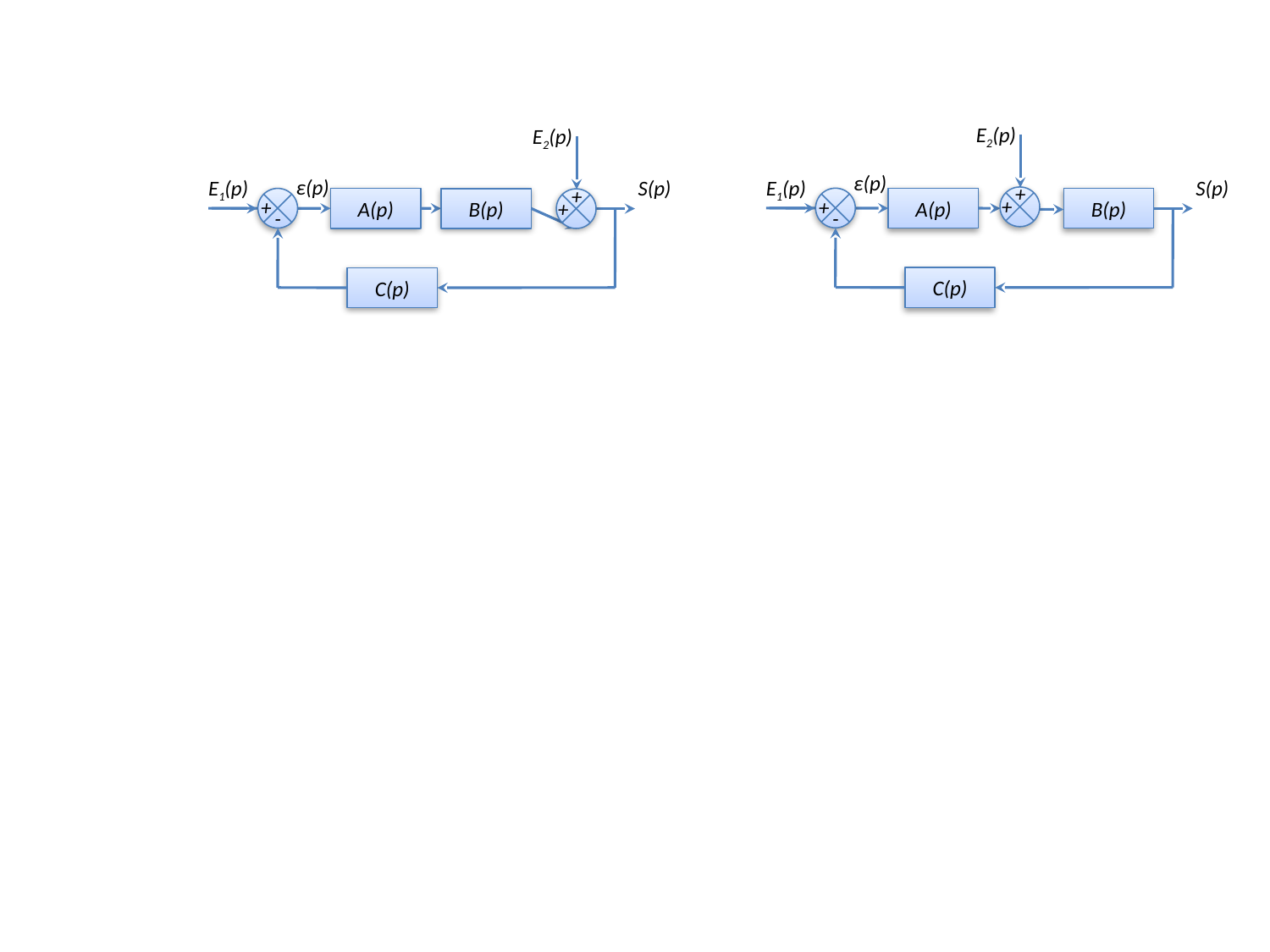

E2(p)
+

+
E2(p)
+

+
ε(p)
E1(p)
S(p)
+

A(p)
B(p)
-
C(p)
ε(p)
E1(p)
S(p)
+

A(p)
B(p)
-
C(p)